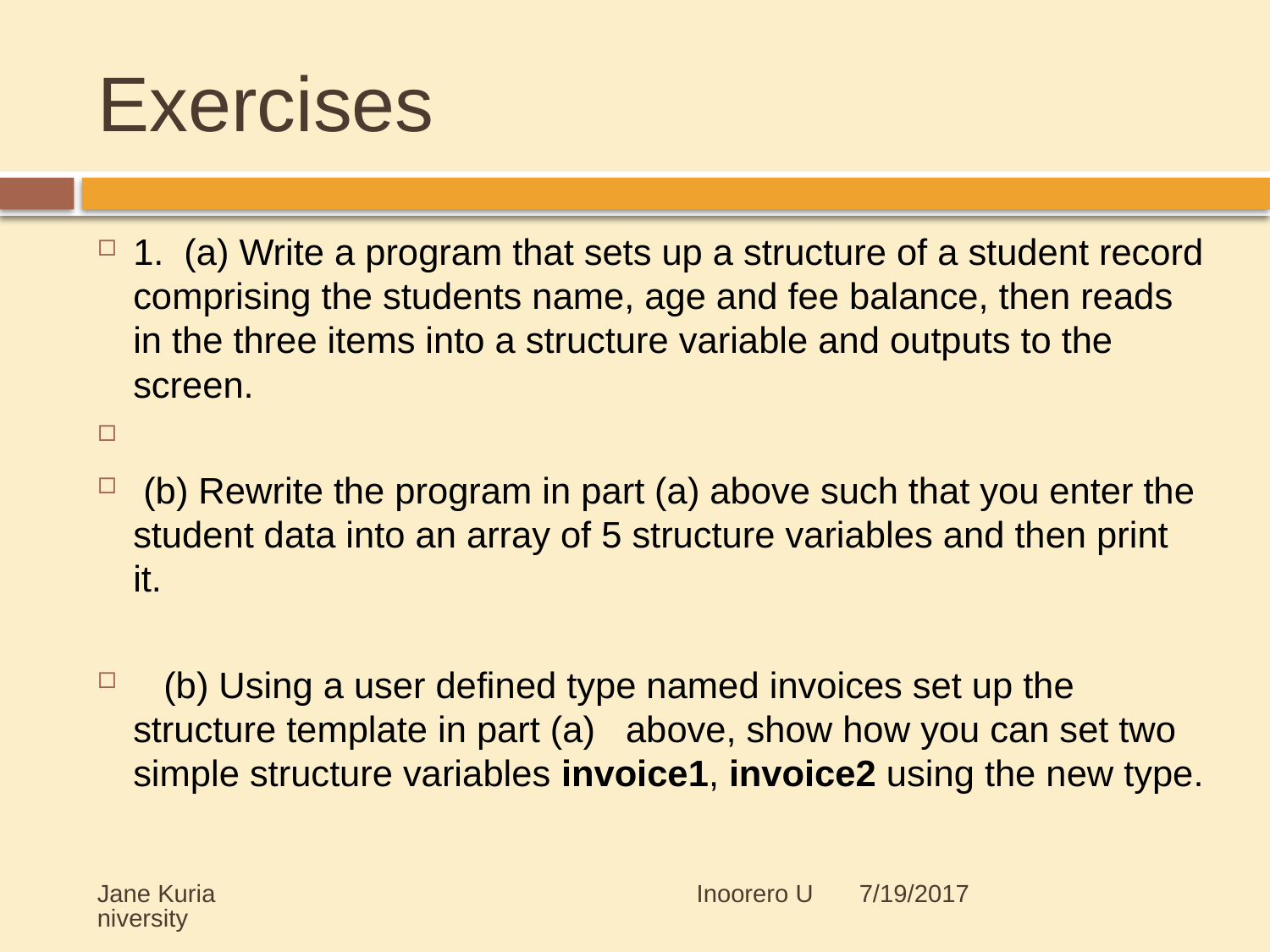

# Exercises
40
1.  (a) Write a program that sets up a structure of a student record comprising the students name, age and fee balance, then reads in the three items into a structure variable and outputs to the screen.

 (b) Rewrite the program in part (a) above such that you enter the student data into an array of 5 structure variables and then print it.

   (b) Using a user defined type named invoices set up the structure template in part (a)   above, show how you can set two simple structure variables invoice1, invoice2 using the new type.

Jane Kuria                                                                     Inoorero University
7/19/2017